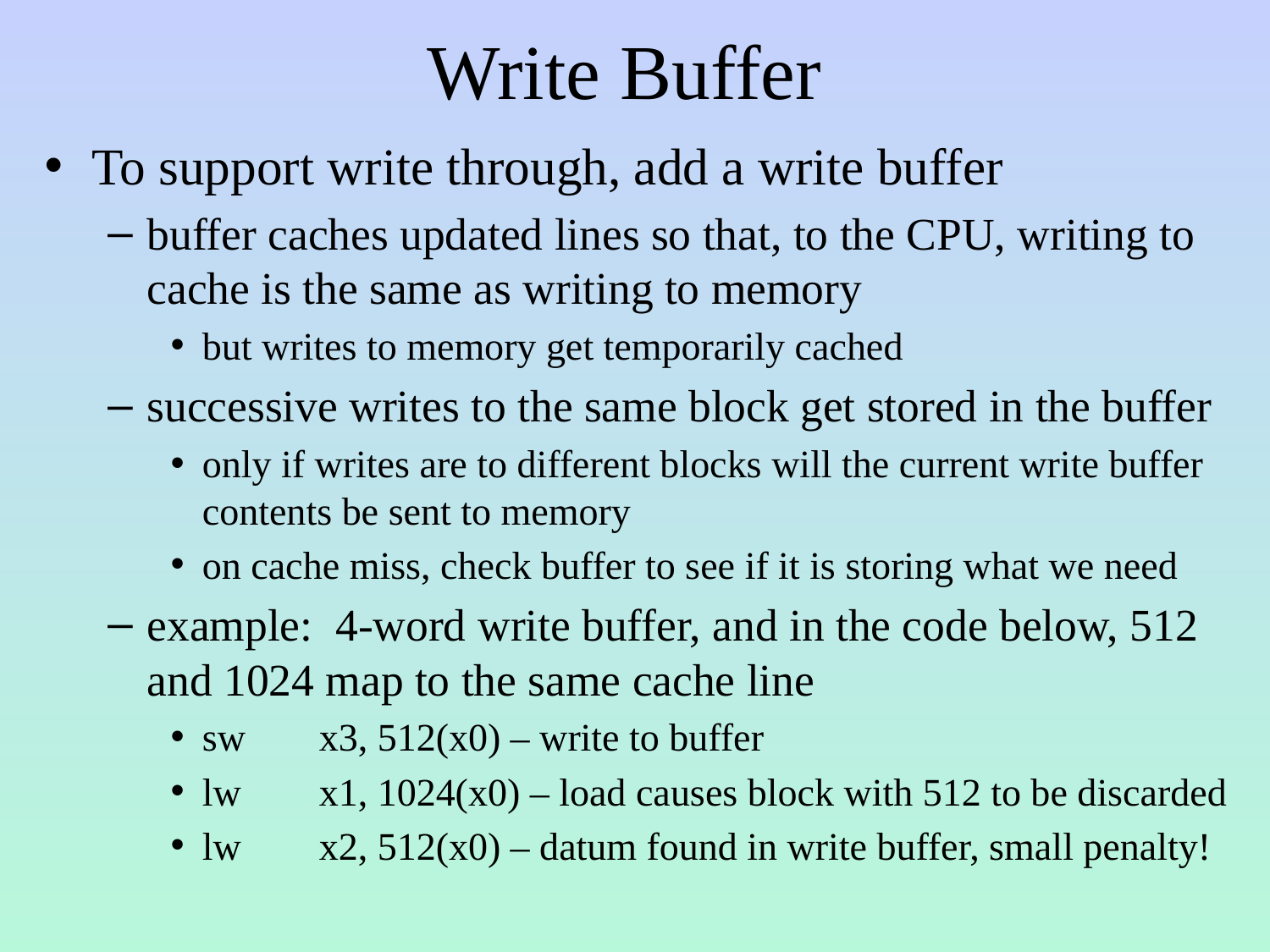

# Write Buffer
To support write through, add a write buffer
buffer caches updated lines so that, to the CPU, writing to cache is the same as writing to memory
but writes to memory get temporarily cached
successive writes to the same block get stored in the buffer
only if writes are to different blocks will the current write buffer contents be sent to memory
on cache miss, check buffer to see if it is storing what we need
example:  4-word write buffer, and in the code below, 512 and 1024 map to the same cache line
sw	x3, 512(x0) – write to buffer
lw	x1, 1024(x0) – load causes block with 512 to be discarded
lw	x2, 512(x0) – datum found in write buffer, small penalty!